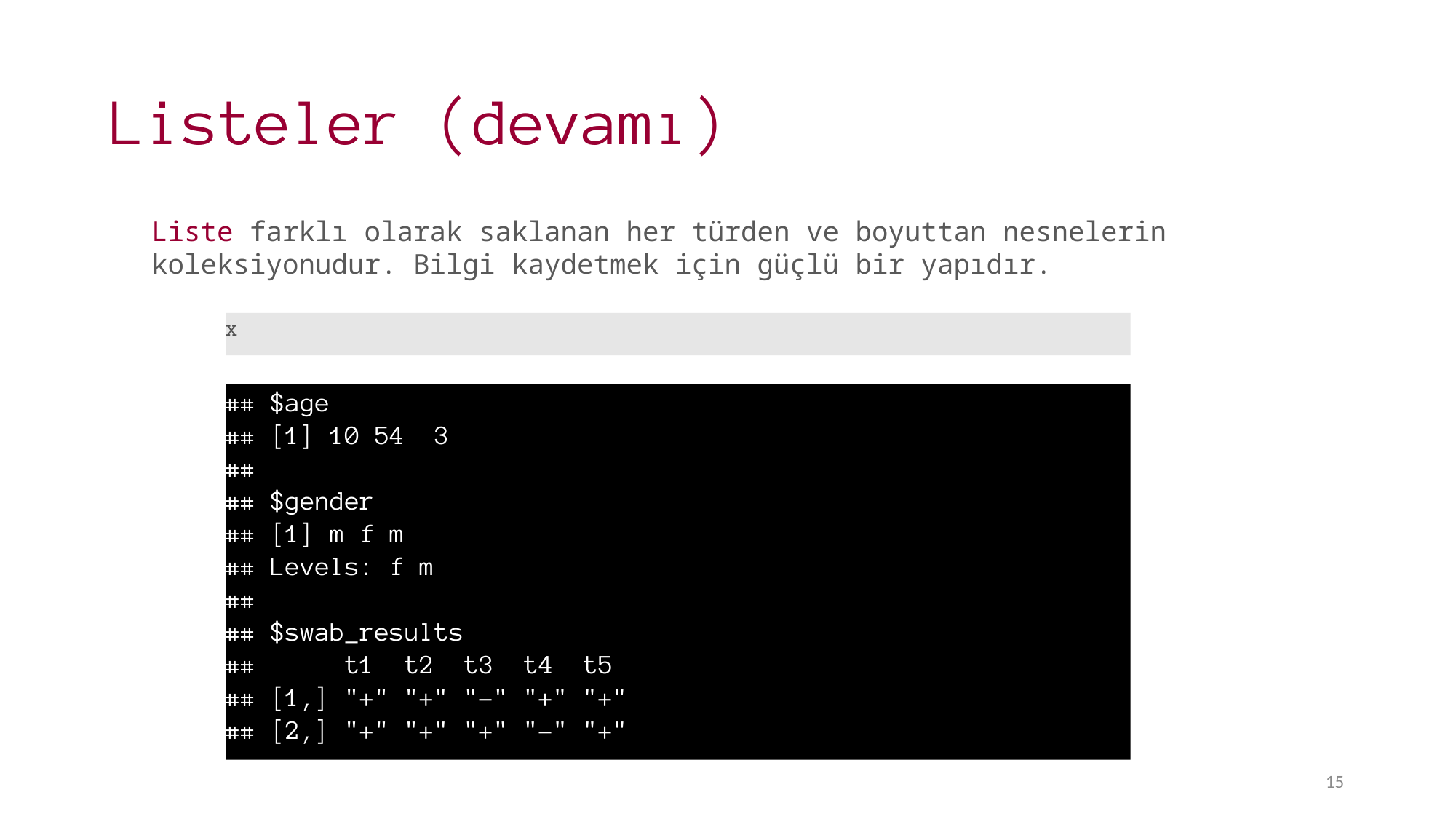

# Listeler (devamı)
Liste farklı olarak saklanan her türden ve boyuttan nesnelerin koleksiyonudur. Bilgi kaydetmek için güçlü bir yapıdır.
x
## $age
## [1] 10 54  3
##
## $gender
## [1] m f m
## Levels: f m
##
## $swab_results
##      t1  t2  t3  t4  t5
## [1,] "+" "+" "-" "+" "+"
## [2,] "+" "+" "+" "-" "+"
15